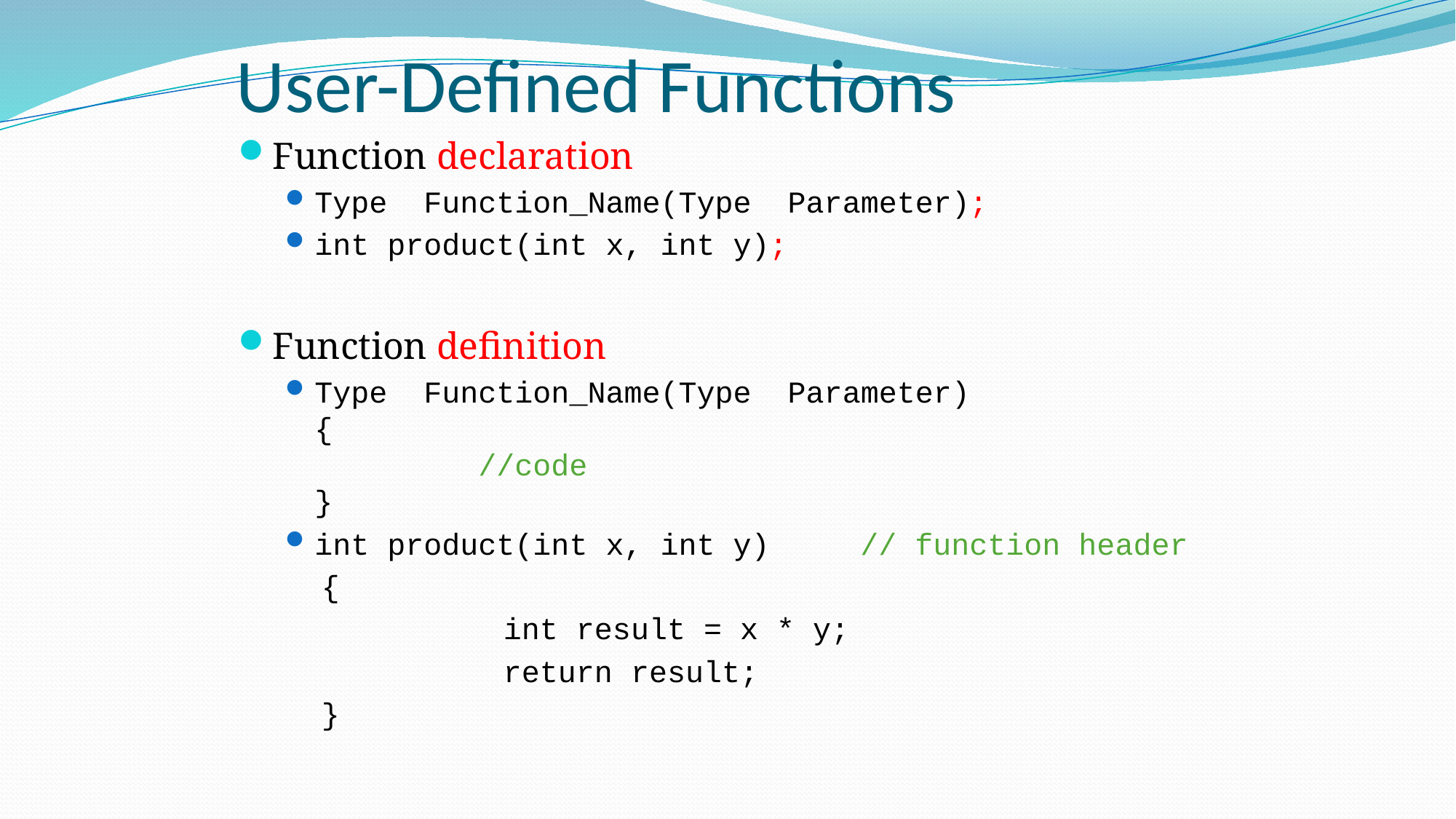

# User-Defined Functions
Function declaration
Type  Function_Name(Type  Parameter);
int product(int x, int y);

Function definition
Type  Function_Name(Type  Parameter)
{
         //code
}
int product(int x, int y)	// function header
  {
	      int result = x * y;
	      return result;
  }